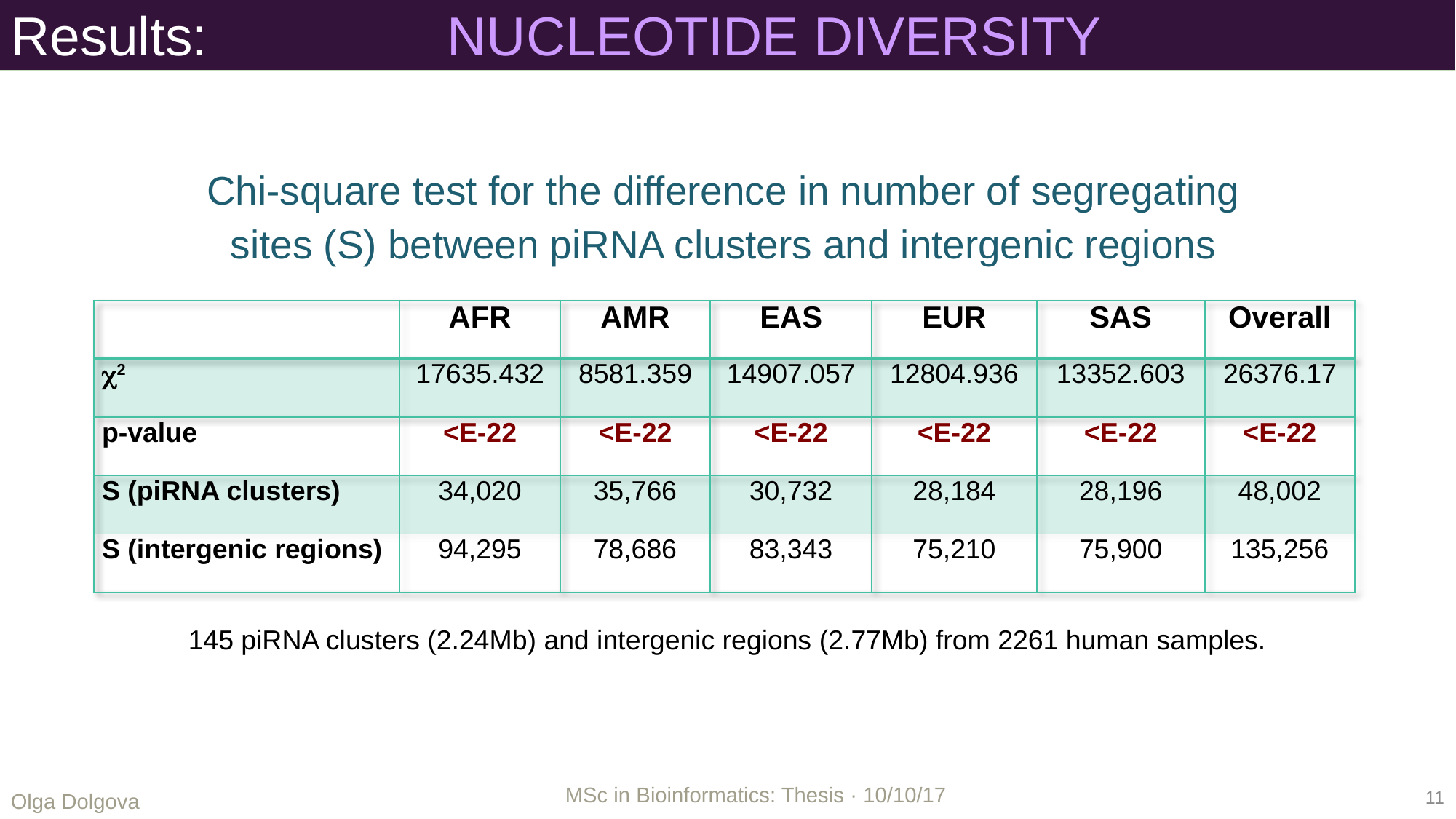

Results:			Nucleotide Diversity
Chi-square test for the difference in number of segregating sites (S) between piRNA clusters and intergenic regions
|  | AFR | AMR | EAS | EUR | SAS | Overall |
| --- | --- | --- | --- | --- | --- | --- |
| χ2 | 17635.432 | 8581.359 | 14907.057 | 12804.936 | 13352.603 | 26376.17 |
| p-value | <E-22 | <E-22 | <E-22 | <E-22 | <E-22 | <E-22 |
| S (piRNA clusters) | 34,020 | 35,766 | 30,732 | 28,184 | 28,196 | 48,002 |
| S (intergenic regions) | 94,295 | 78,686 | 83,343 | 75,210 | 75,900 | 135,256 |
145 piRNA clusters (2.24Mb) and intergenic regions (2.77Mb) from 2261 human samples.
MSc in Bioinformatics: Thesis · 10/10/17
11
Olga Dolgova